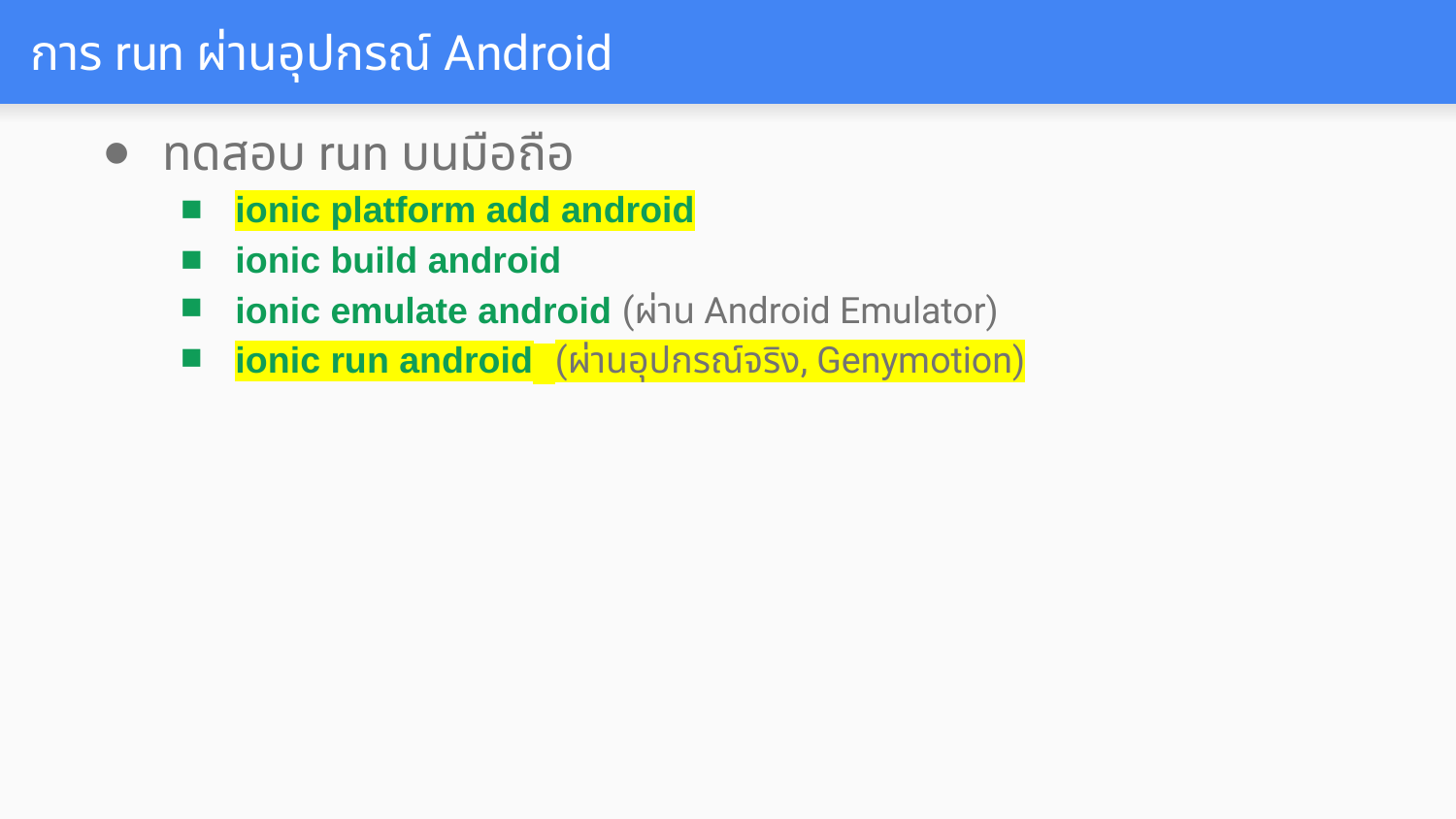

# การ run ผ่านอุปกรณ์ Android
ทดสอบ run บนมือถือ
ionic platform add android
ionic build android
ionic emulate android (ผ่าน Android Emulator)
ionic run android (ผ่านอุปกรณ์จริง, Genymotion)